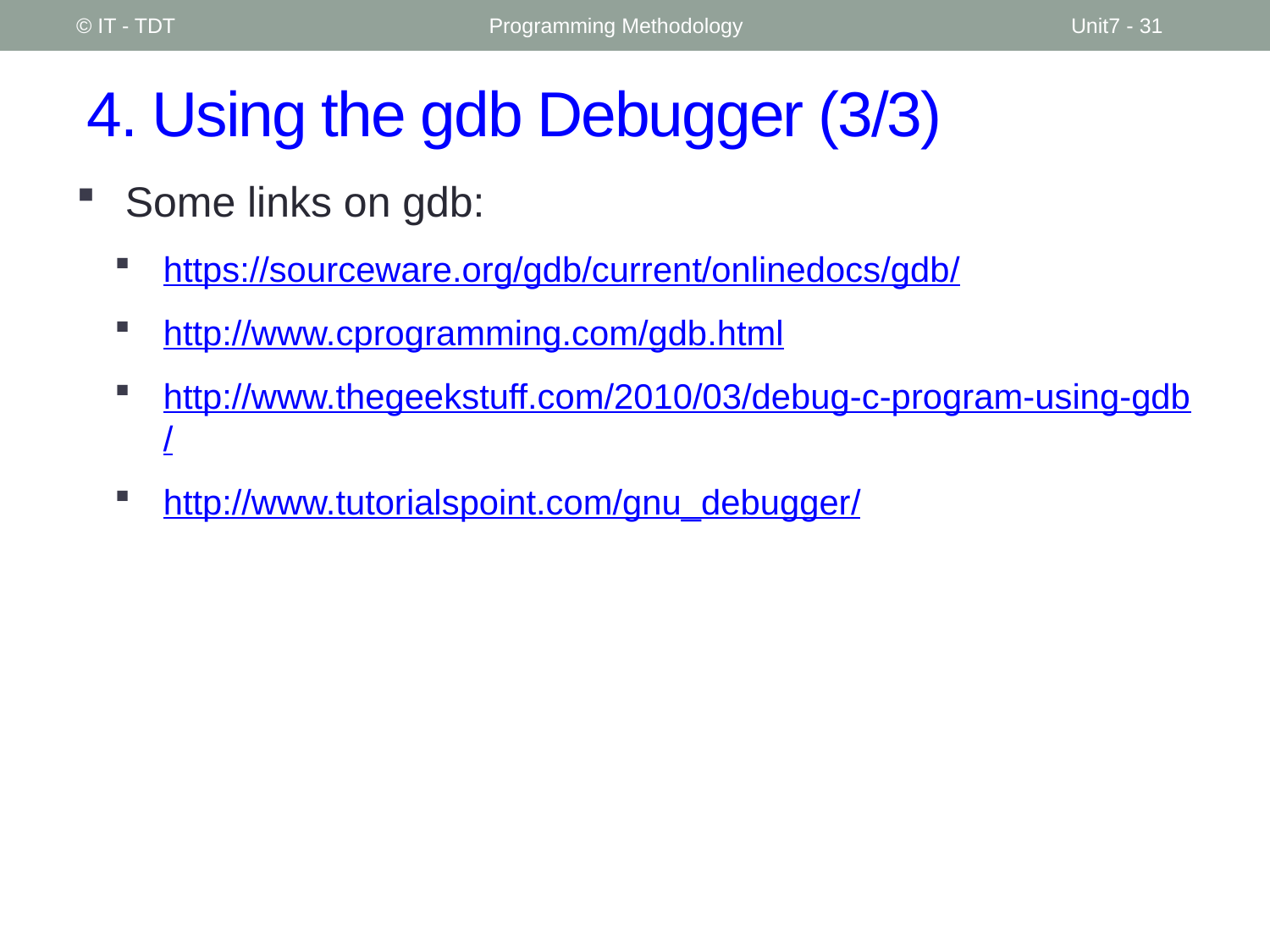

© IT - TDT
Programming Methodology
Unit7 - 31
# 4. Using the gdb Debugger (3/3)
Some links on gdb:
https://sourceware.org/gdb/current/onlinedocs/gdb/
http://www.cprogramming.com/gdb.html
http://www.thegeekstuff.com/2010/03/debug-c-program-using-gdb/
http://www.tutorialspoint.com/gnu_debugger/